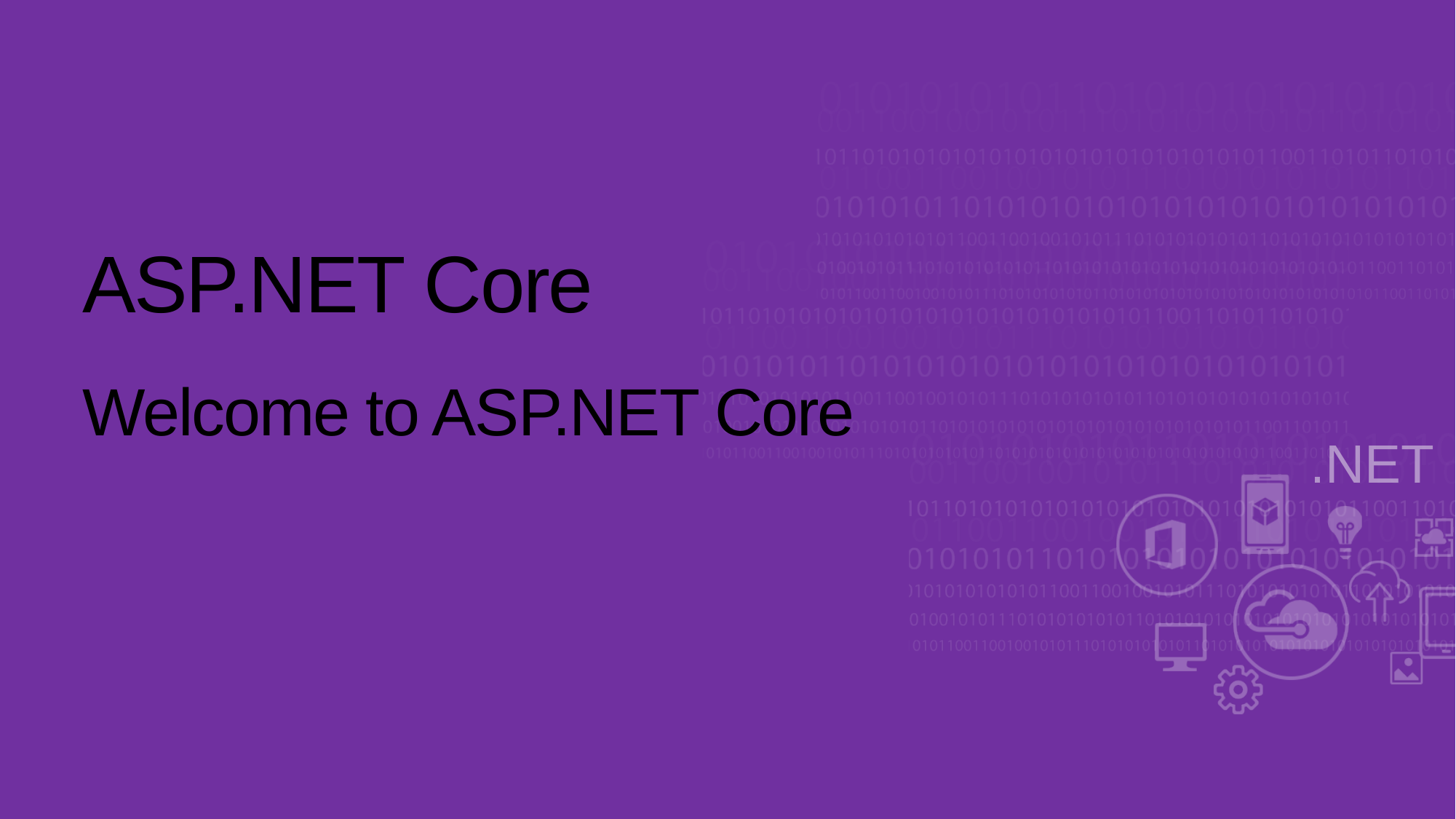

# ASP.NET Core Welcome to ASP.NET Core